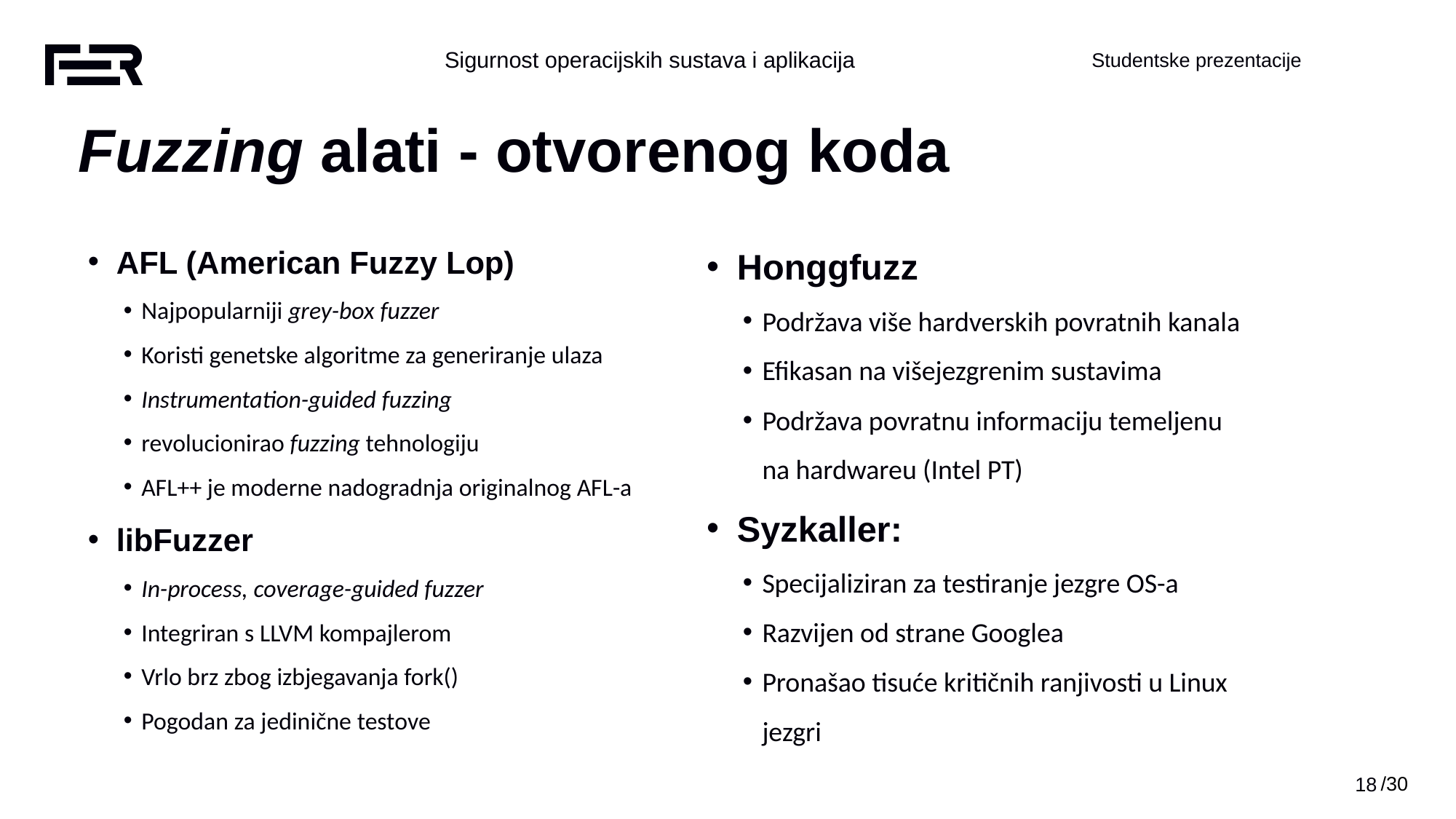

Fuzzing alati - otvorenog koda
AFL (American Fuzzy Lop)
Najpopularniji grey-box fuzzer
Koristi genetske algoritme za generiranje ulaza
Instrumentation-guided fuzzing
revolucionirao fuzzing tehnologiju
AFL++ je moderne nadogradnja originalnog AFL-a
libFuzzer
In-process, coverage-guided fuzzer
Integriran s LLVM kompajlerom
Vrlo brz zbog izbjegavanja fork()
Pogodan za jedinične testove
Honggfuzz
Podržava više hardverskih povratnih kanala
Efikasan na višejezgrenim sustavima
Podržava povratnu informaciju temeljenu na hardwareu (Intel PT)
Syzkaller:
Specijaliziran za testiranje jezgre OS-a
Razvijen od strane Googlea
Pronašao tisuće kritičnih ranjivosti u Linux jezgri
/30
18